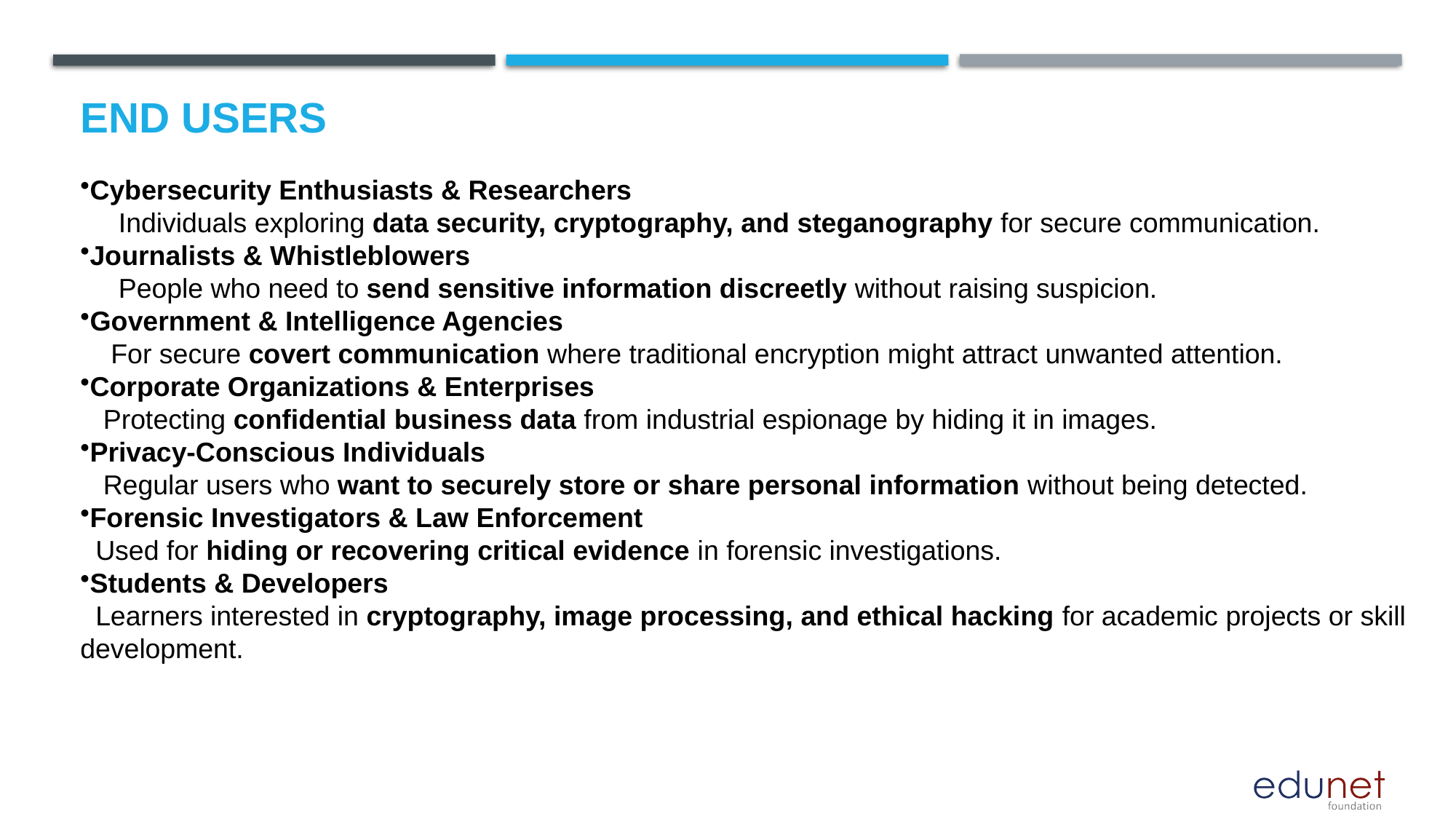

# End users
Cybersecurity Enthusiasts & Researchers
     Individuals exploring data security, cryptography, and steganography for secure communication.
Journalists & Whistleblowers
     People who need to send sensitive information discreetly without raising suspicion.
Government & Intelligence Agencies
    For secure covert communication where traditional encryption might attract unwanted attention.
Corporate Organizations & Enterprises
   Protecting confidential business data from industrial espionage by hiding it in images.
Privacy-Conscious Individuals
   Regular users who want to securely store or share personal information without being detected.
Forensic Investigators & Law Enforcement
  Used for hiding or recovering critical evidence in forensic investigations.
Students & Developers
  Learners interested in cryptography, image processing, and ethical hacking for academic projects or skill development.